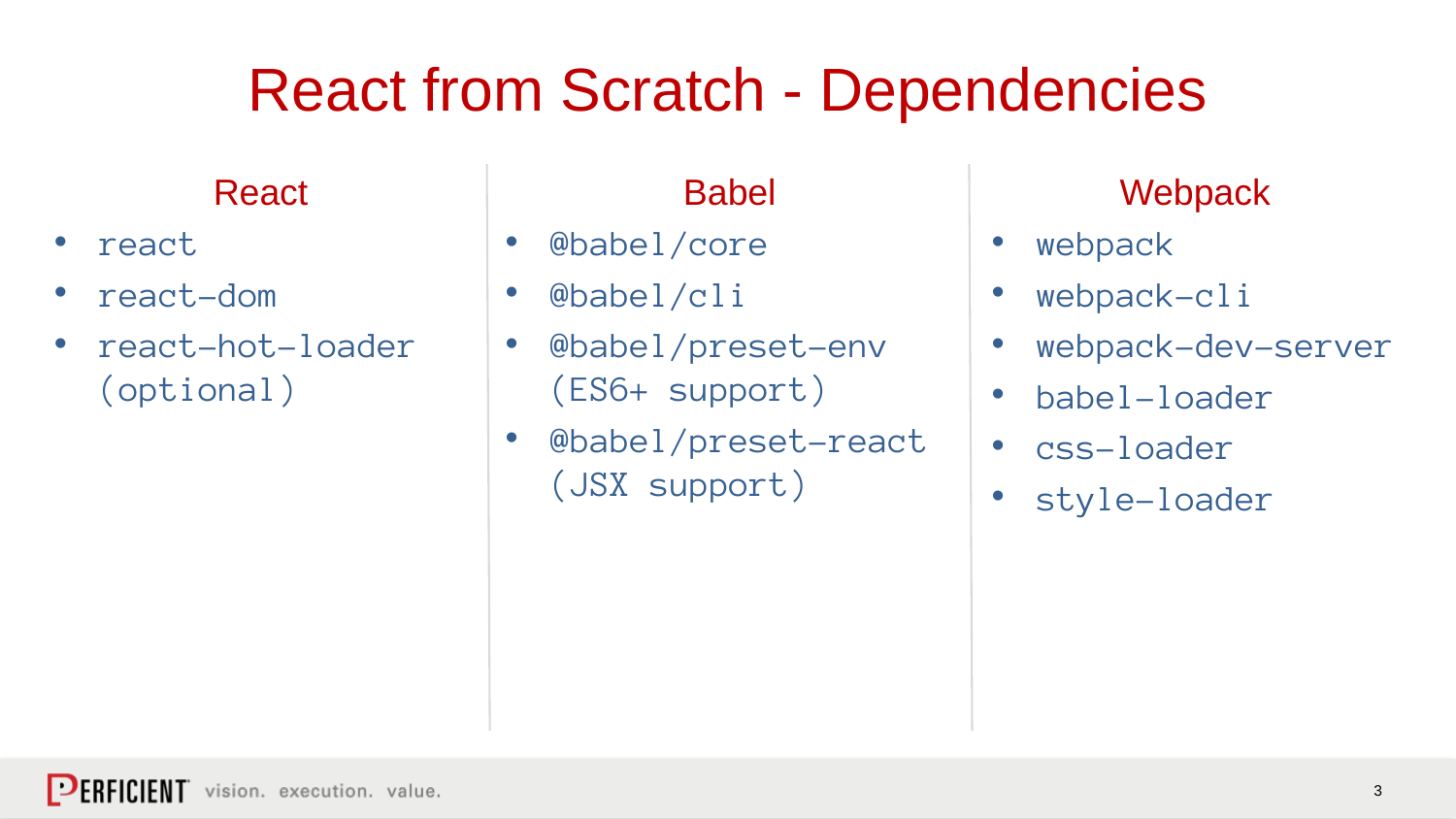

# React from Scratch - Dependencies
React
react
react-dom
react-hot-loader (optional)
Babel
@babel/core
@babel/cli
@babel/preset-env
(ES6+ support)
@babel/preset-react
(JSX support)
Webpack
webpack
webpack-cli
webpack-dev-server
babel-loader
css-loader
style-loader